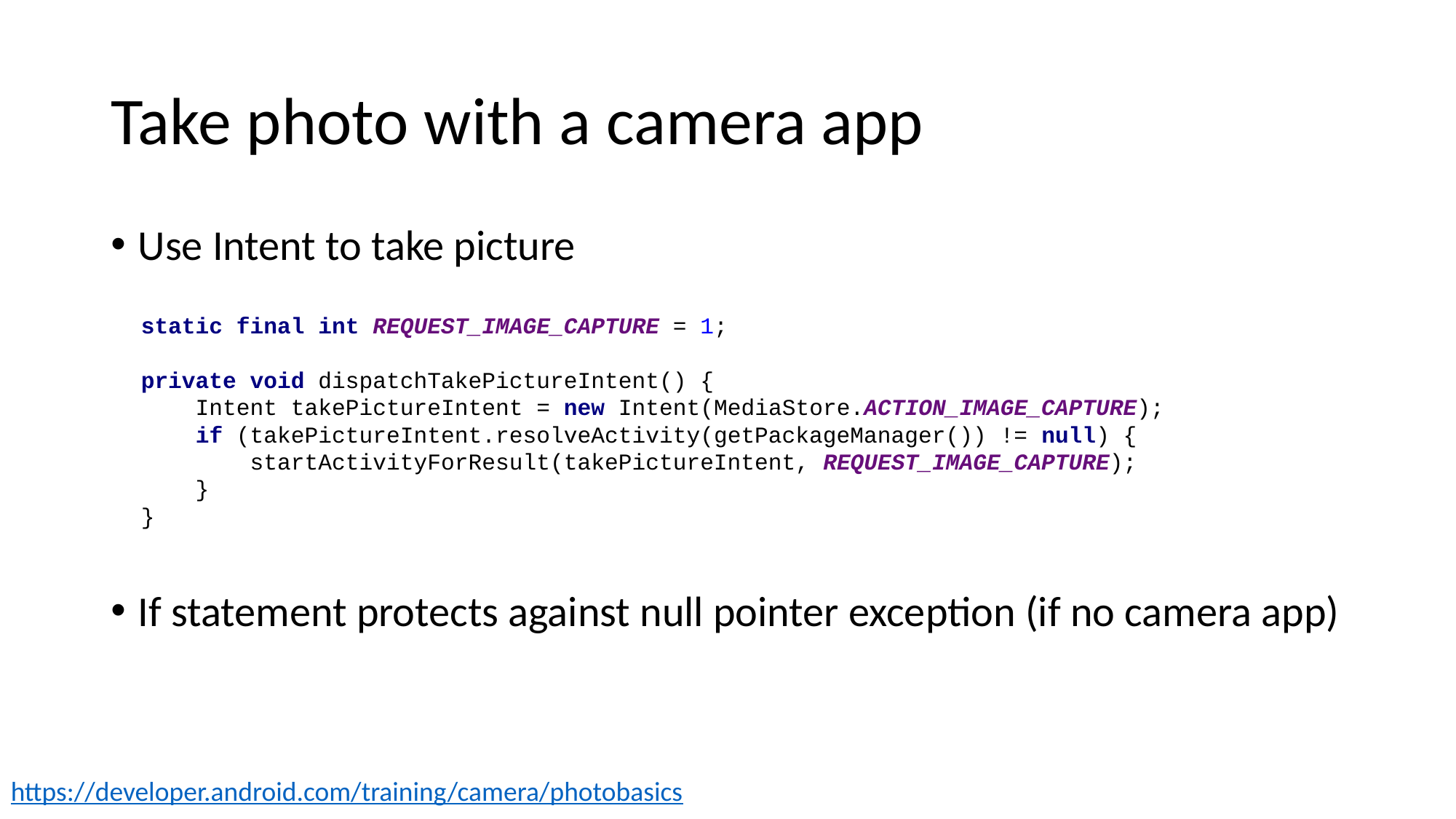

# Take photo with a camera app
Use Intent to take picture

If statement protects against null pointer exception (if no camera app)

static final int REQUEST_IMAGE_CAPTURE = 1;
private void dispatchTakePictureIntent() {
    Intent takePictureIntent = new Intent(MediaStore.ACTION_IMAGE_CAPTURE);
    if (takePictureIntent.resolveActivity(getPackageManager()) != null) {
        startActivityForResult(takePictureIntent, REQUEST_IMAGE_CAPTURE);
    }
}
https://developer.android.com/training/camera/photobasics